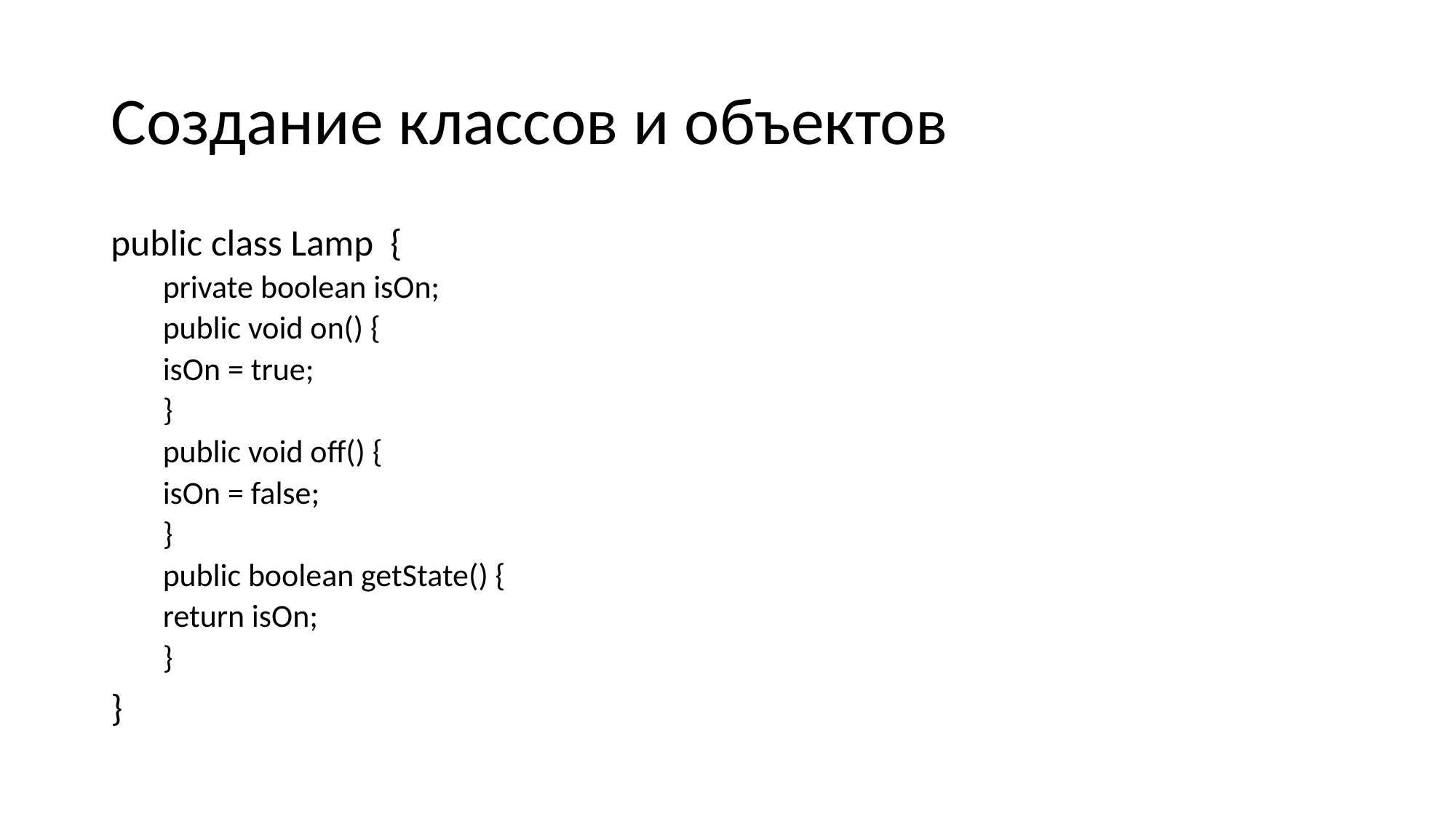

# Создание классов и объектов
public class Lamp  {
private boolean isOn;
public void on() {
	isOn = true;
}
public void off() {
	isOn = false;
}
public boolean getState() {
	return isOn;
}
}